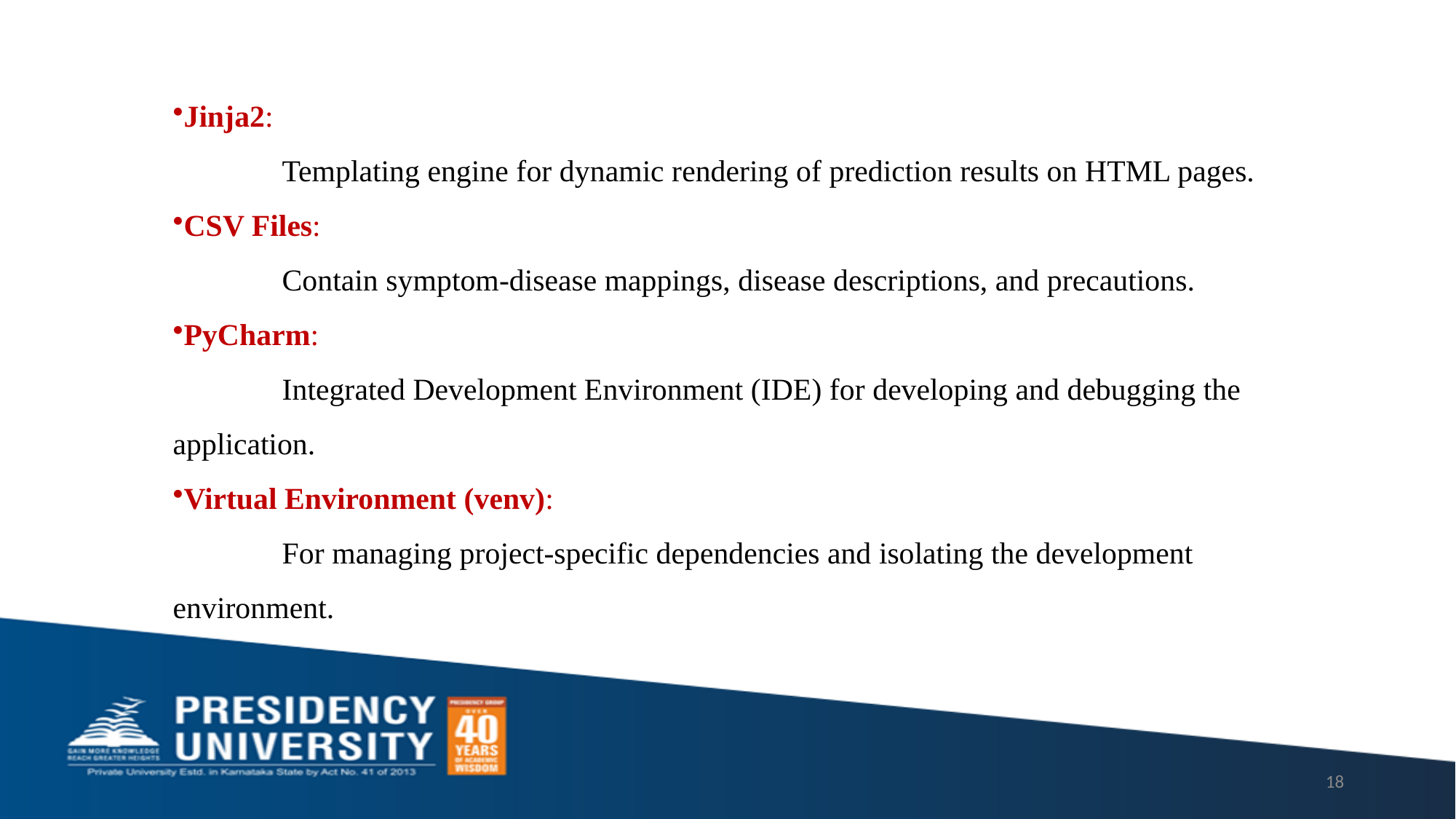

Jinja2:
	Templating engine for dynamic rendering of prediction results on HTML pages.
CSV Files:
	Contain symptom-disease mappings, disease descriptions, and precautions.
PyCharm:
	Integrated Development Environment (IDE) for developing and debugging the application.
Virtual Environment (venv):
	For managing project-specific dependencies and isolating the development environment.
18